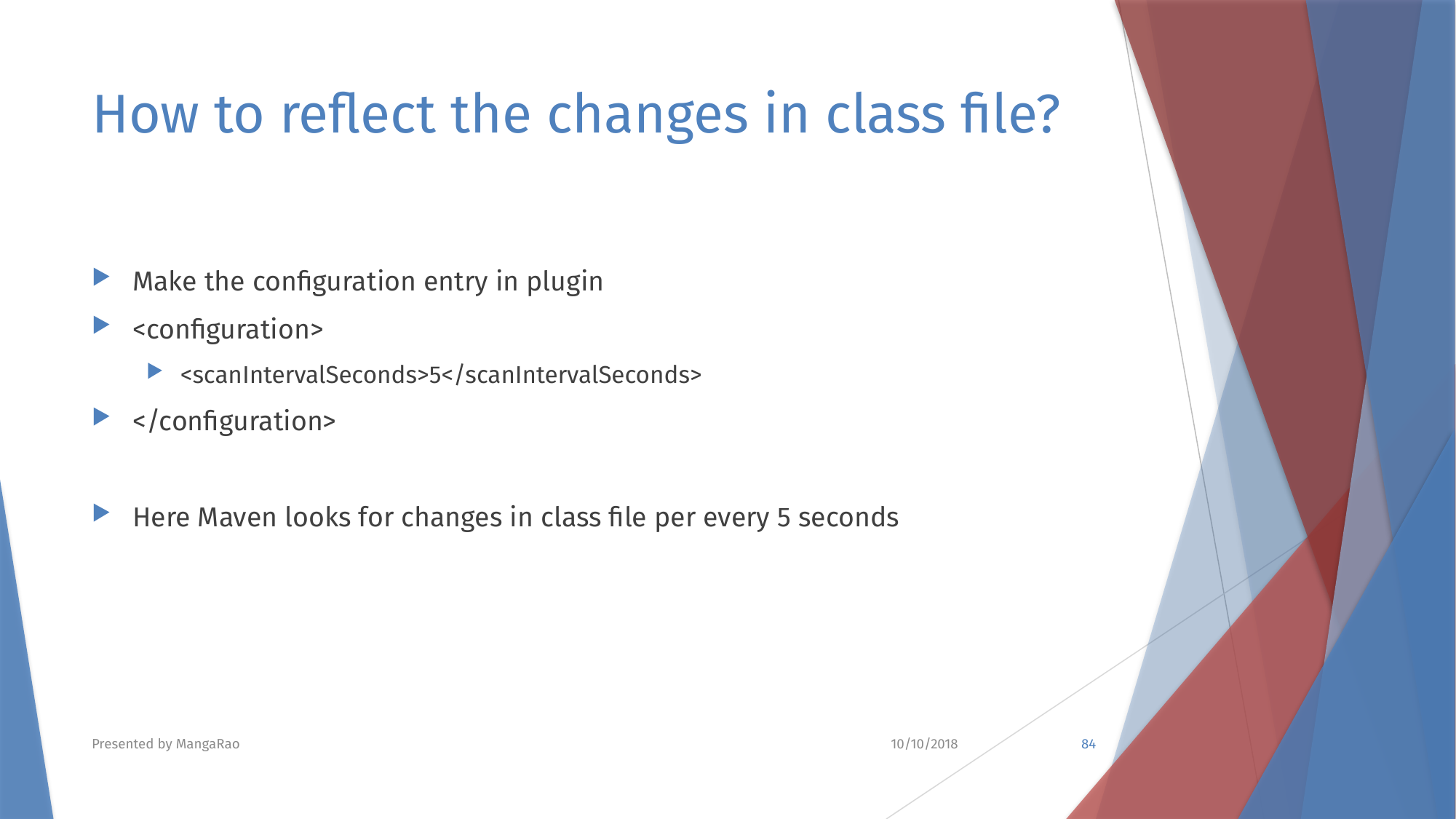

# How to reflect the changes in class file?
Make the configuration entry in plugin
<configuration>
<scanIntervalSeconds>5</scanIntervalSeconds>
</configuration>

Here Maven looks for changes in class file per every 5 seconds
Presented by MangaRao
10/10/2018
84